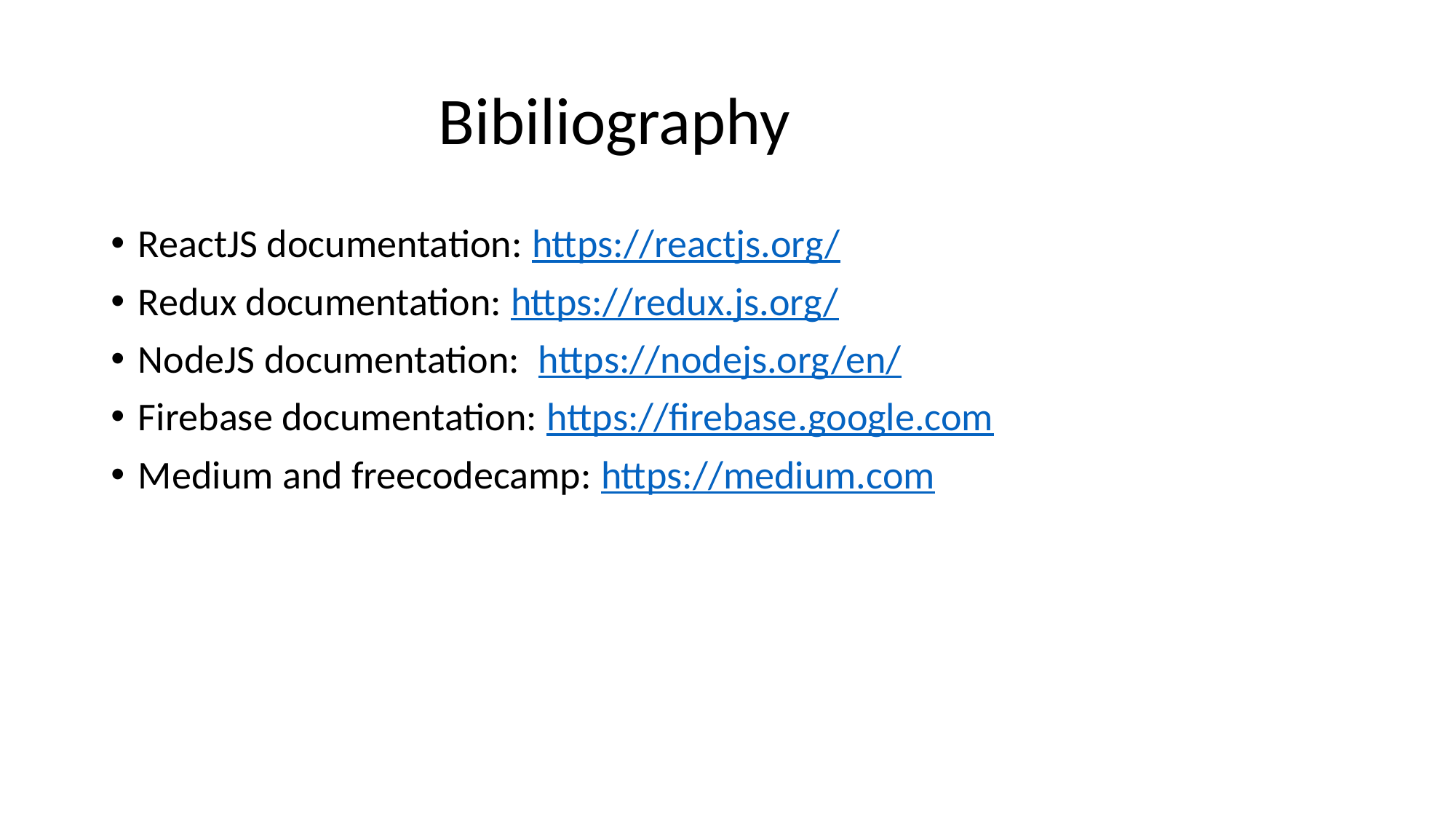

# Bibiliography
ReactJS documentation: https://reactjs.org/
Redux documentation: https://redux.js.org/
NodeJS documentation:  https://nodejs.org/en/
Firebase documentation: https://firebase.google.com
Medium and freecodecamp: https://medium.com